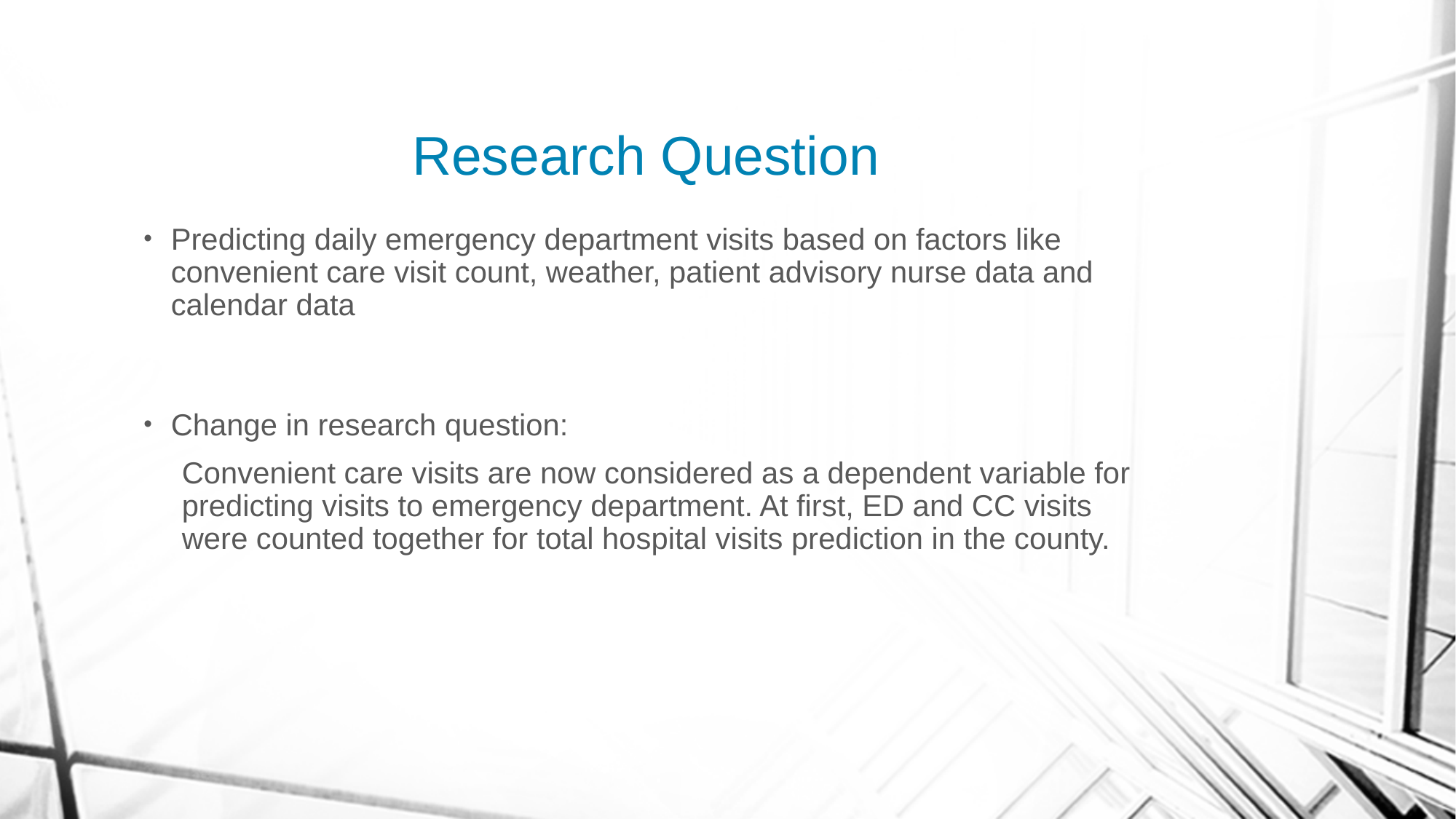

# Research Question
Predicting daily emergency department visits based on factors like convenient care visit count, weather, patient advisory nurse data and calendar data

Change in research question:
Convenient care visits are now considered as a dependent variable for predicting visits to emergency department. At first, ED and CC visits were counted together for total hospital visits prediction in the county.